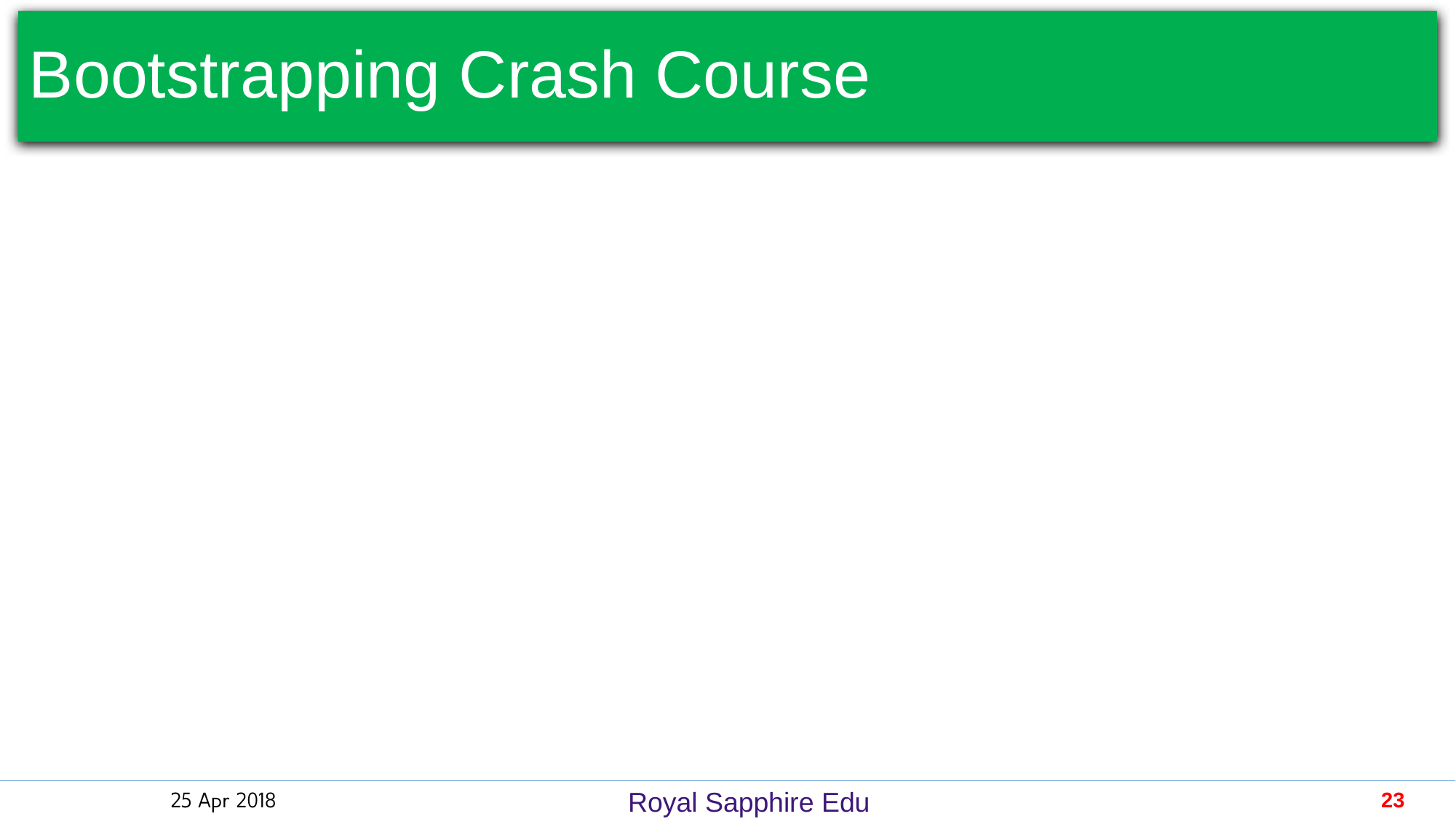

# Bootstrapping Crash Course

25 Apr 2018
23